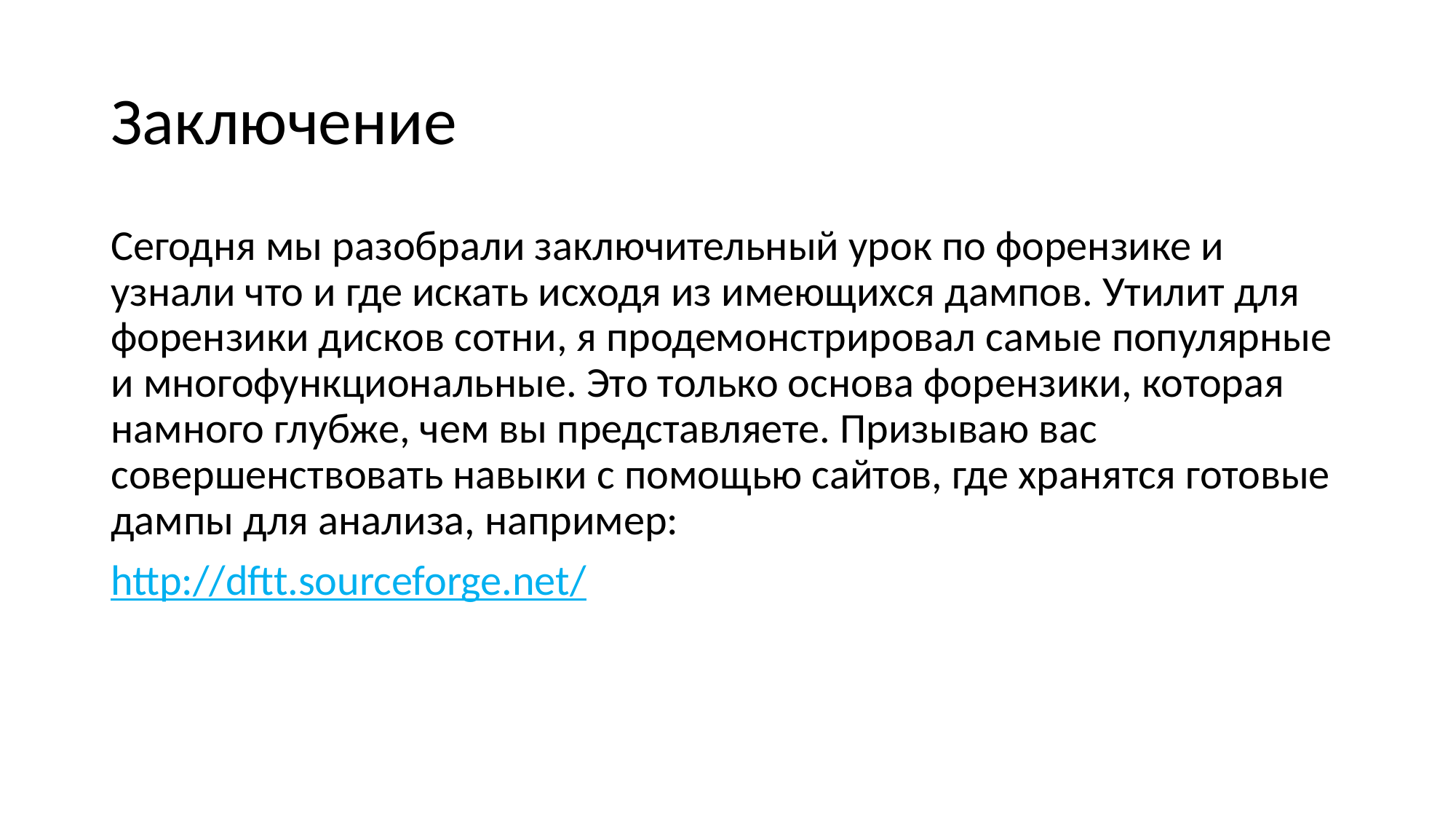

# Заключение
Сегодня мы разобрали заключительный урок по форензике и узнали что и где искать исходя из имеющихся дампов. Утилит для форензики дисков сотни, я продемонстрировал самые популярные и многофункциональные. Это только основа форензики, которая намного глубже, чем вы представляете. Призываю вас совершенствовать навыки с помощью сайтов, где хранятся готовые дампы для анализа, например:
http://dftt.sourceforge.net/